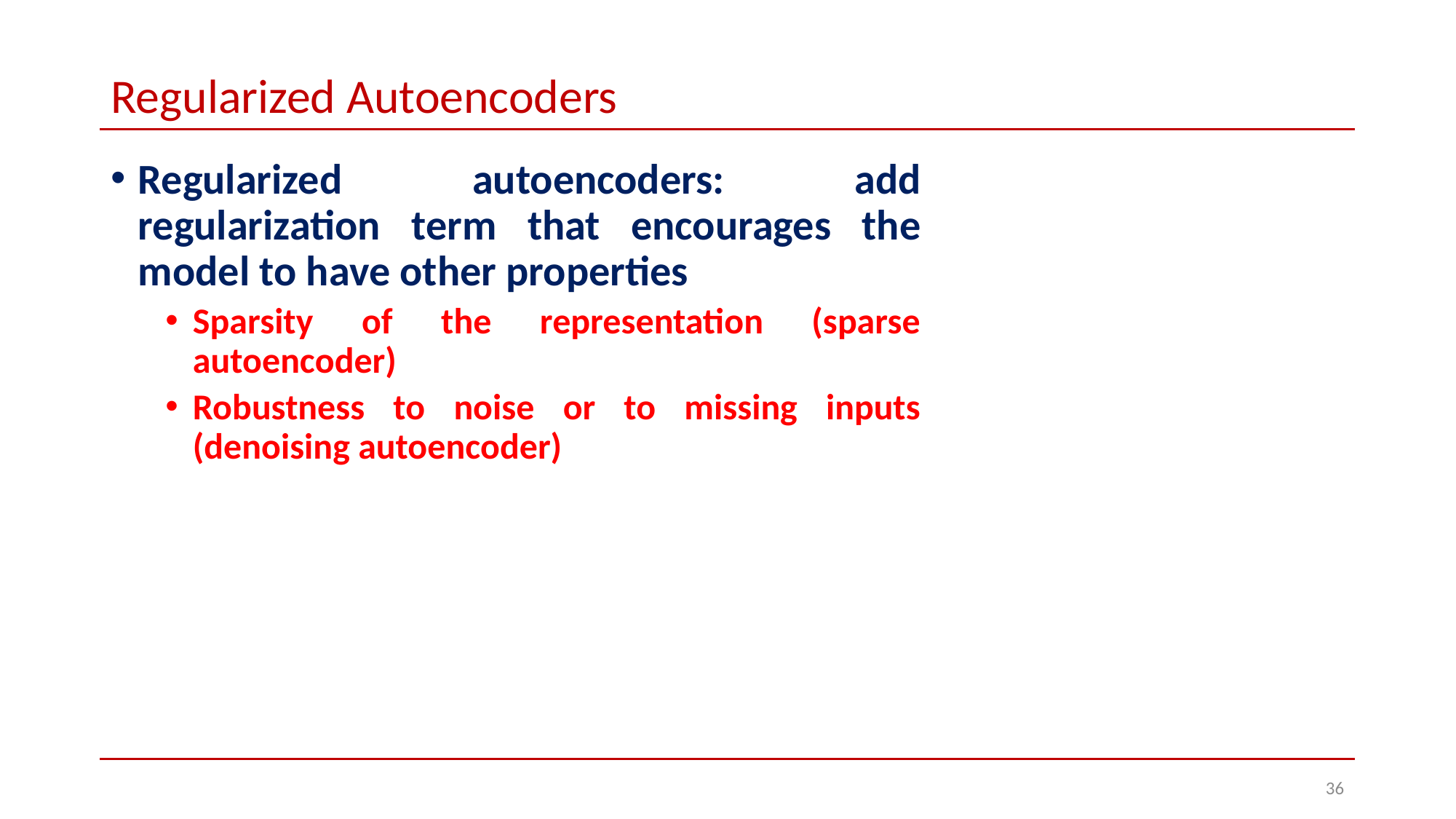

# Regularized Autoencoders
Regularized autoencoders: add regularization term that encourages the model to have other properties
Sparsity of the representation (sparse autoencoder)
Robustness to noise or to missing inputs (denoising autoencoder)
36